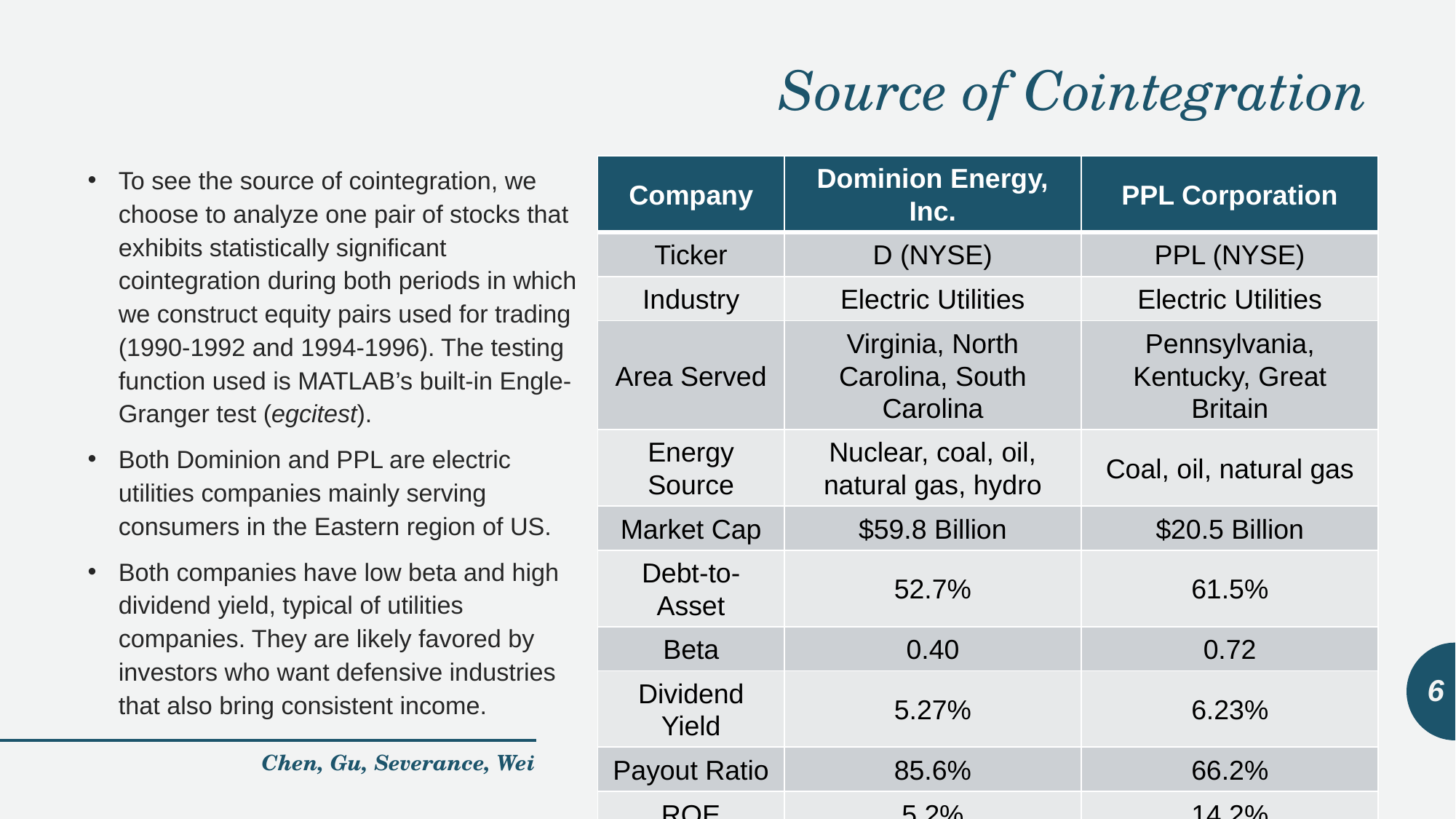

# Source of Cointegration
To see the source of cointegration, we choose to analyze one pair of stocks that exhibits statistically significant cointegration during both periods in which we construct equity pairs used for trading (1990-1992 and 1994-1996). The testing function used is MATLAB’s built-in Engle-Granger test (egcitest).
Both Dominion and PPL are electric utilities companies mainly serving consumers in the Eastern region of US.
Both companies have low beta and high dividend yield, typical of utilities companies. They are likely favored by investors who want defensive industries that also bring consistent income.
| Company | Dominion Energy, Inc. | PPL Corporation |
| --- | --- | --- |
| Ticker | D (NYSE) | PPL (NYSE) |
| Industry | Electric Utilities | Electric Utilities |
| Area Served | Virginia, North Carolina, South Carolina | Pennsylvania, Kentucky, Great Britain |
| Energy Source | Nuclear, coal, oil, natural gas, hydro | Coal, oil, natural gas |
| Market Cap | $59.8 Billion | $20.5 Billion |
| Debt-to-Asset | 52.7% | 61.5% |
| Beta | 0.40 | 0.72 |
| Dividend Yield | 5.27% | 6.23% |
| Payout Ratio | 85.6% | 66.2% |
| ROE | 5.2% | 14.2% |
| Source: Thomson Reuters Eikon, company websites |  |  |
6
Chen, Gu, Severance, Wei